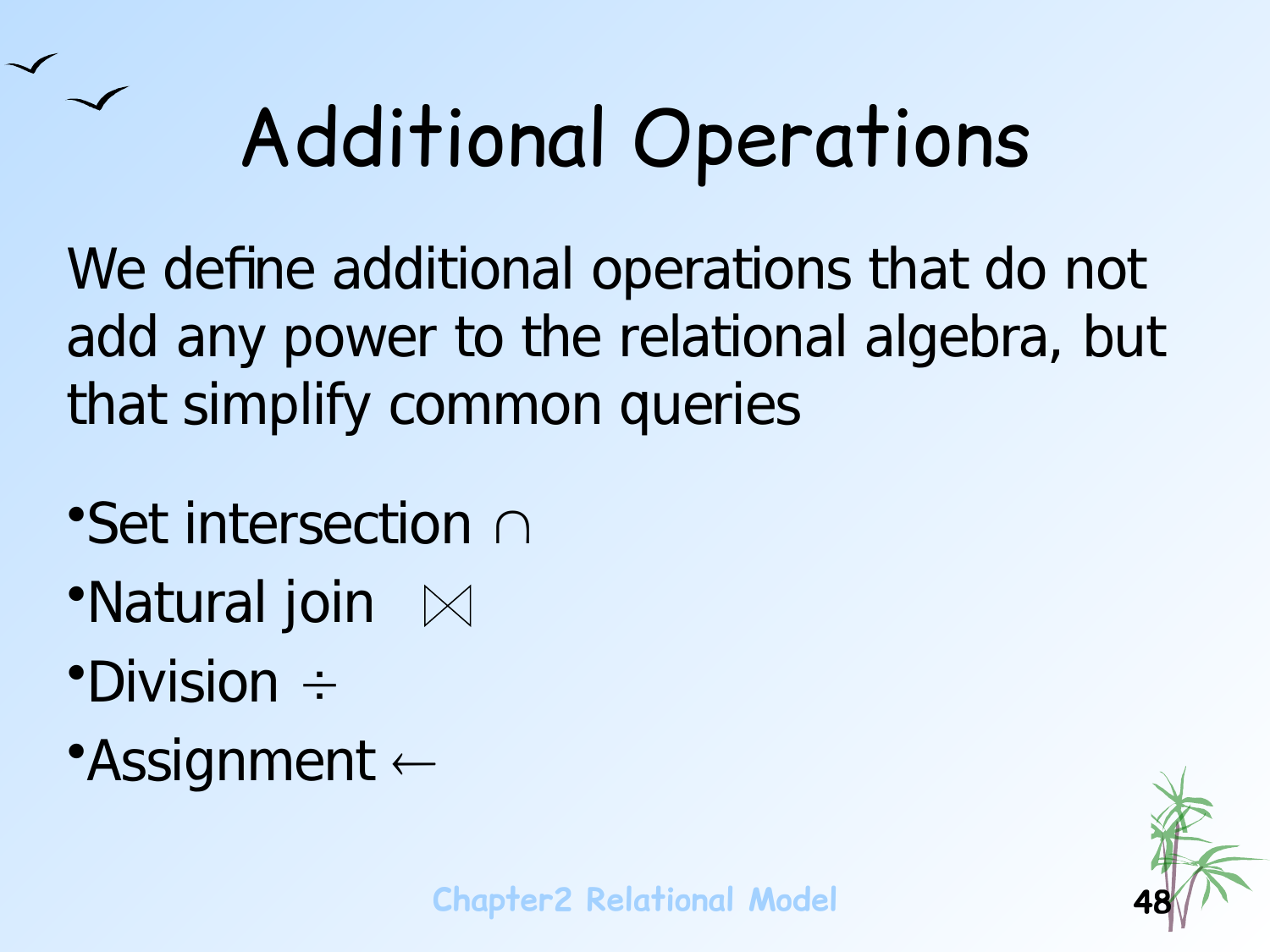

# Additional Operations
We define additional operations that do not add any power to the relational algebra, but that simplify common queries
Set intersection ∩
Natural join
Division ÷
Assignment ←

Chapter2 Relational Model
48